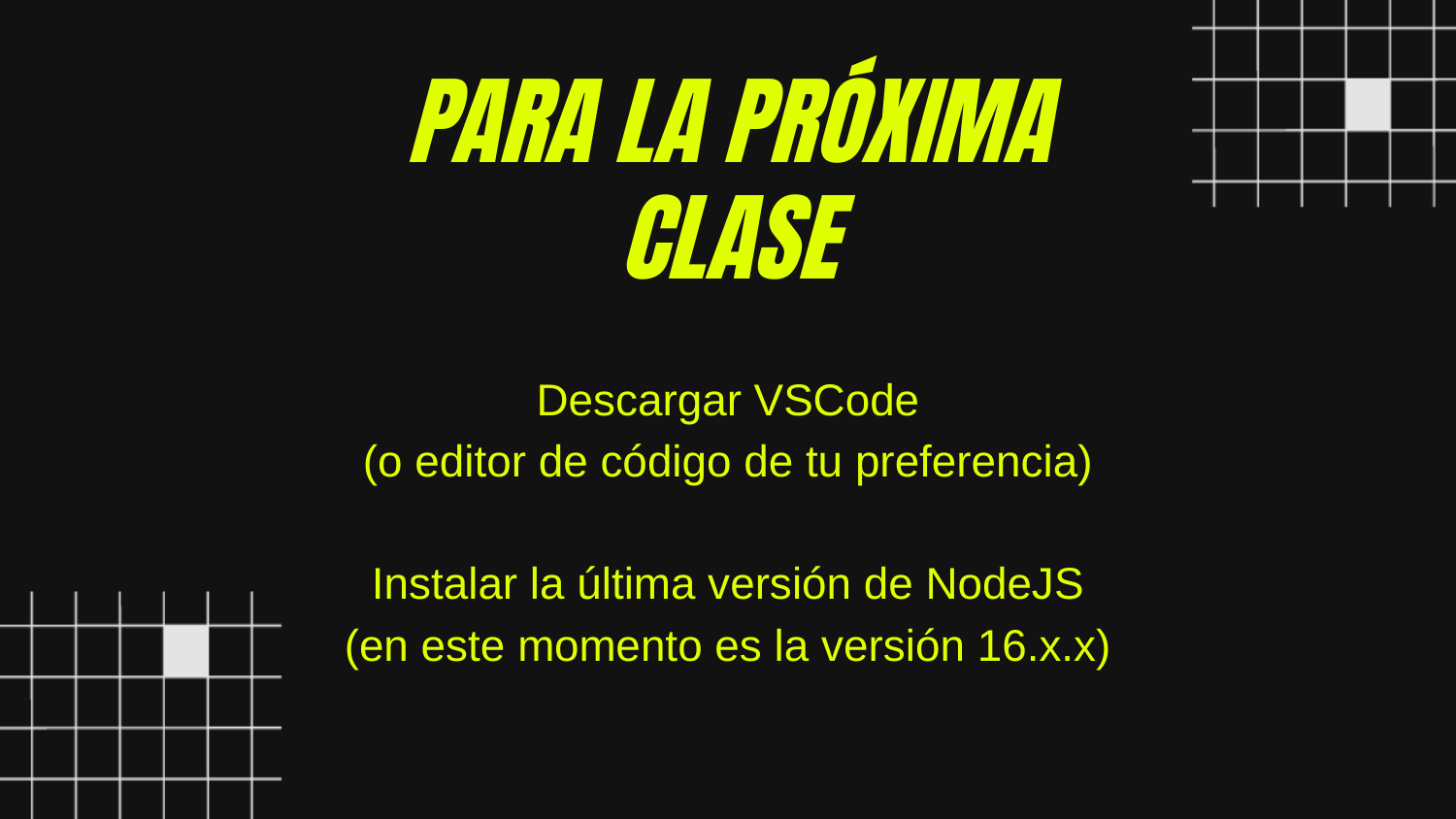

PARA LA PRÓXIMA CLASE
Descargar VSCode
(o editor de código de tu preferencia)

Instalar la última versión de NodeJS
(en este momento es la versión 16.x.x)